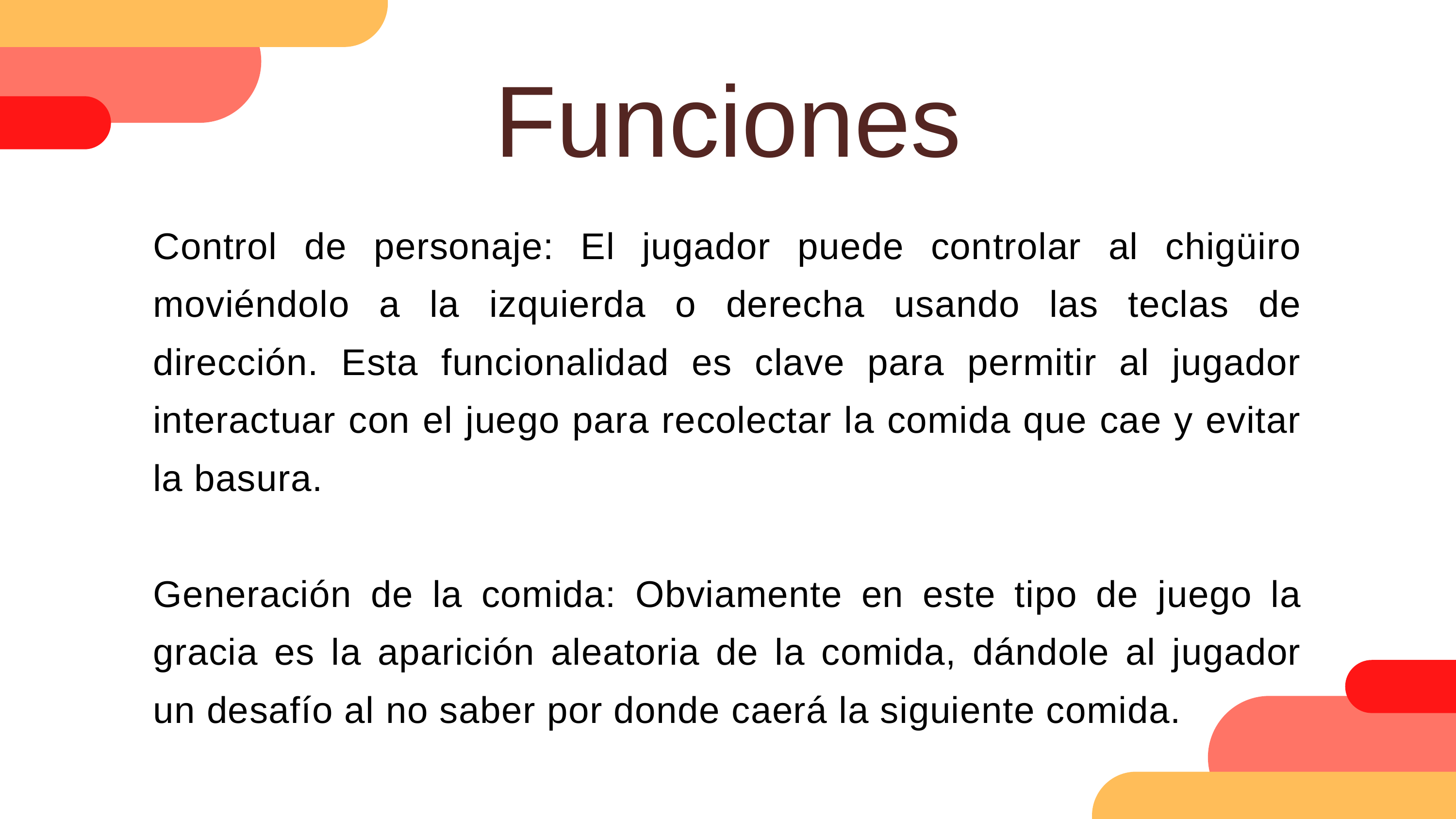

Funciones

Control de personaje: El jugador puede controlar al chigüiro moviéndolo a la izquierda o derecha usando las teclas de dirección. Esta funcionalidad es clave para permitir al jugador interactuar con el juego para recolectar la comida que cae y evitar la basura.

Generación de la comida: Obviamente en este tipo de juego la gracia es la aparición aleatoria de la comida, dándole al jugador un desafío al no saber por donde caerá la siguiente comida.